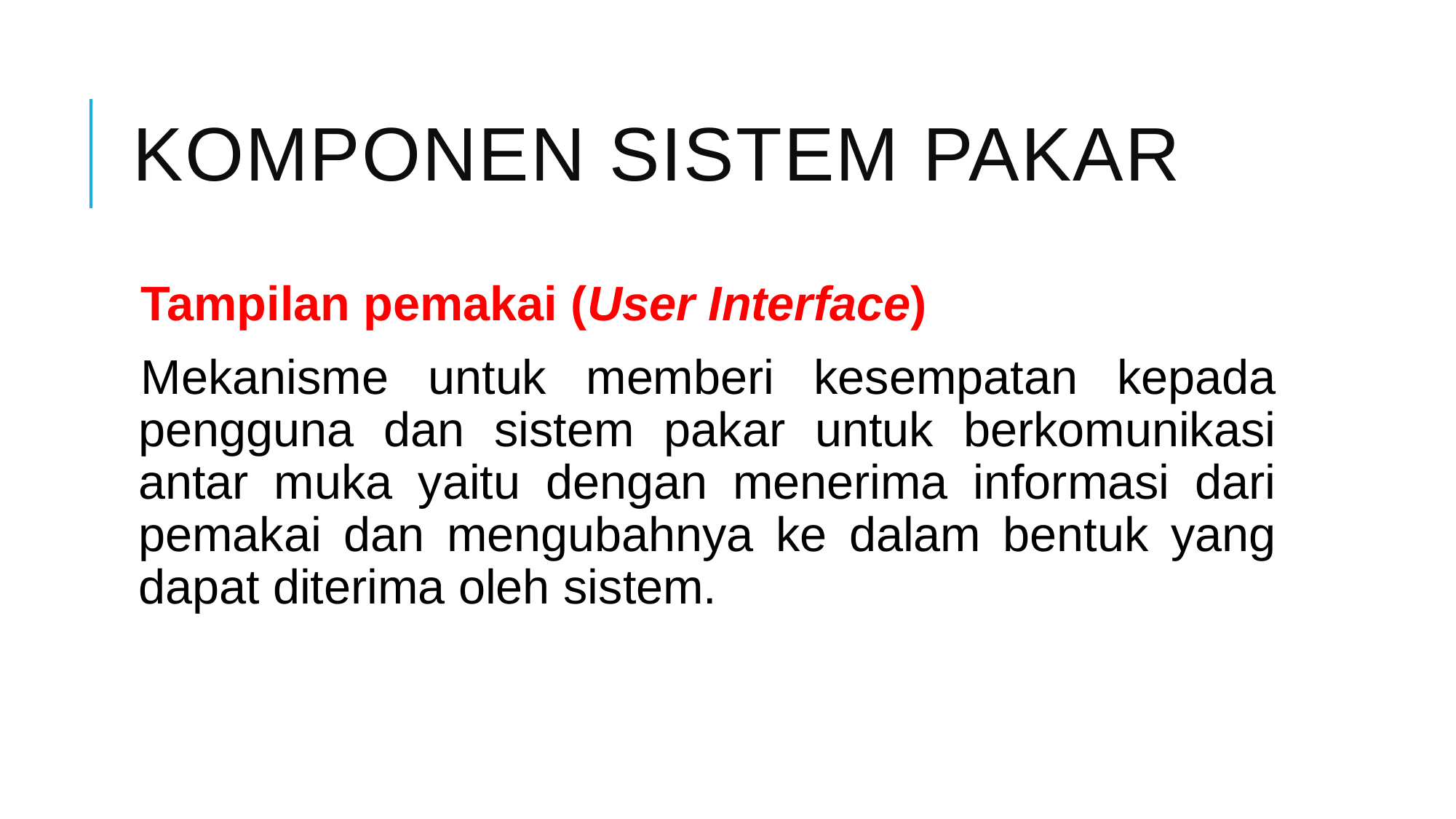

# Komponen sistem pakar
Tampilan pemakai (User Interface)
Mekanisme untuk memberi kesempatan kepada pengguna dan sistem pakar untuk berkomunikasi antar muka yaitu dengan menerima informasi dari pemakai dan mengubahnya ke dalam bentuk yang dapat diterima oleh sistem.